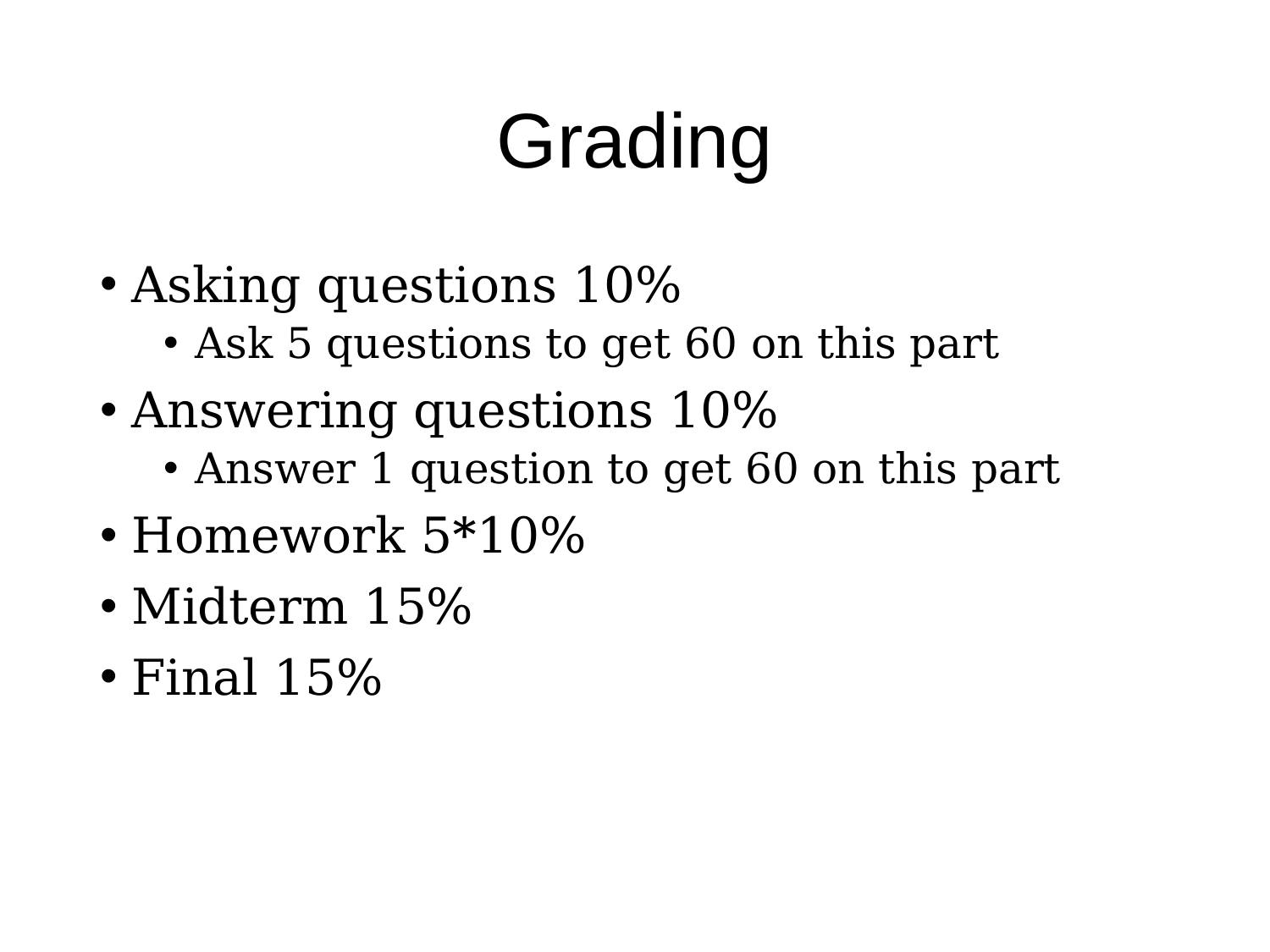

# Grading
Asking questions 10%
Ask 5 questions to get 60 on this part
Answering questions 10%
Answer 1 question to get 60 on this part
Homework 5*10%
Midterm 15%
Final 15%